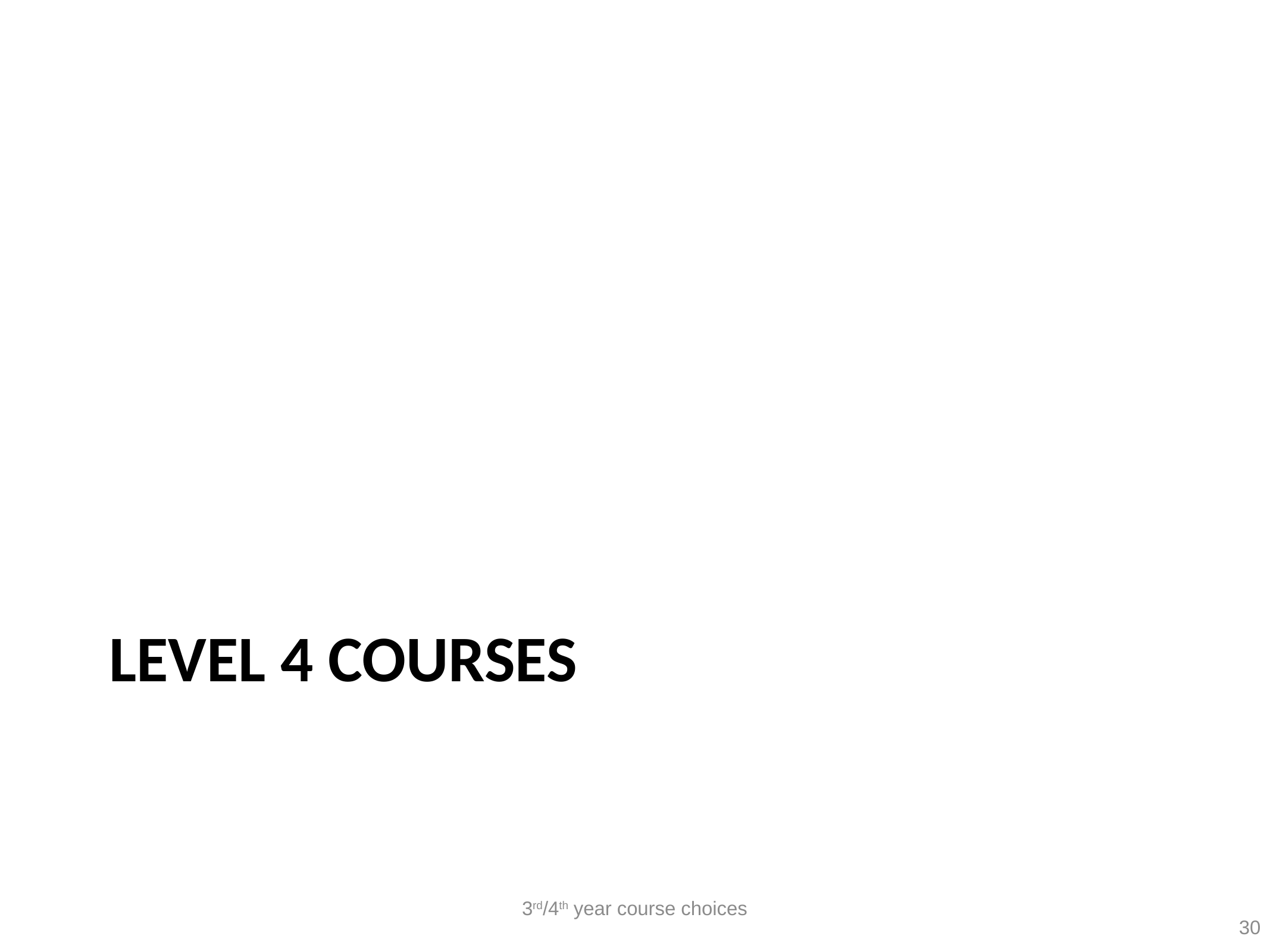

# Level 4 courses
3rd/4th year course choices
30